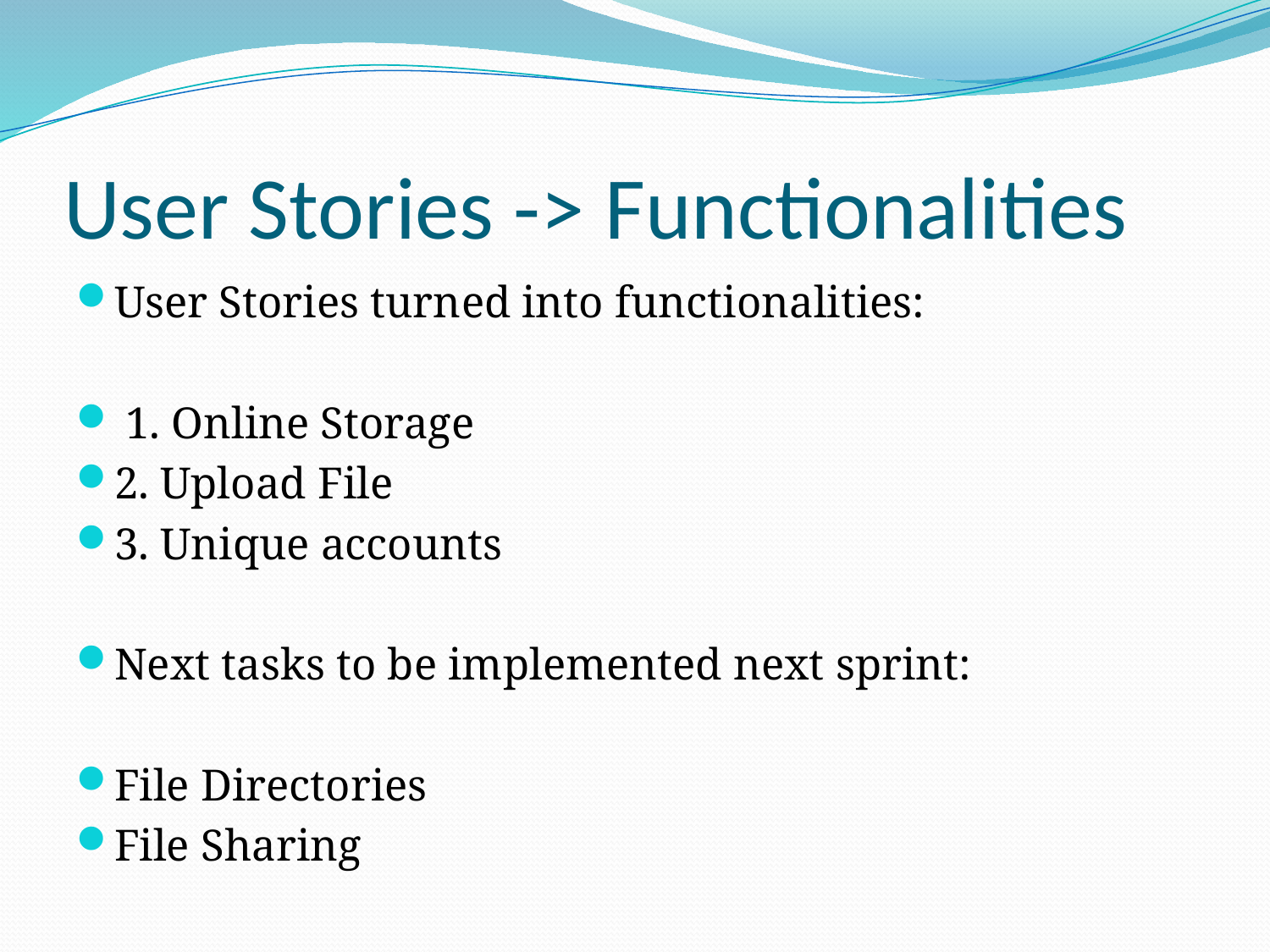

# User Stories -> Functionalities
User Stories turned into functionalities:

 1. Online Storage
2. Upload File
3. Unique accounts

Next tasks to be implemented next sprint:

File Directories
File Sharing